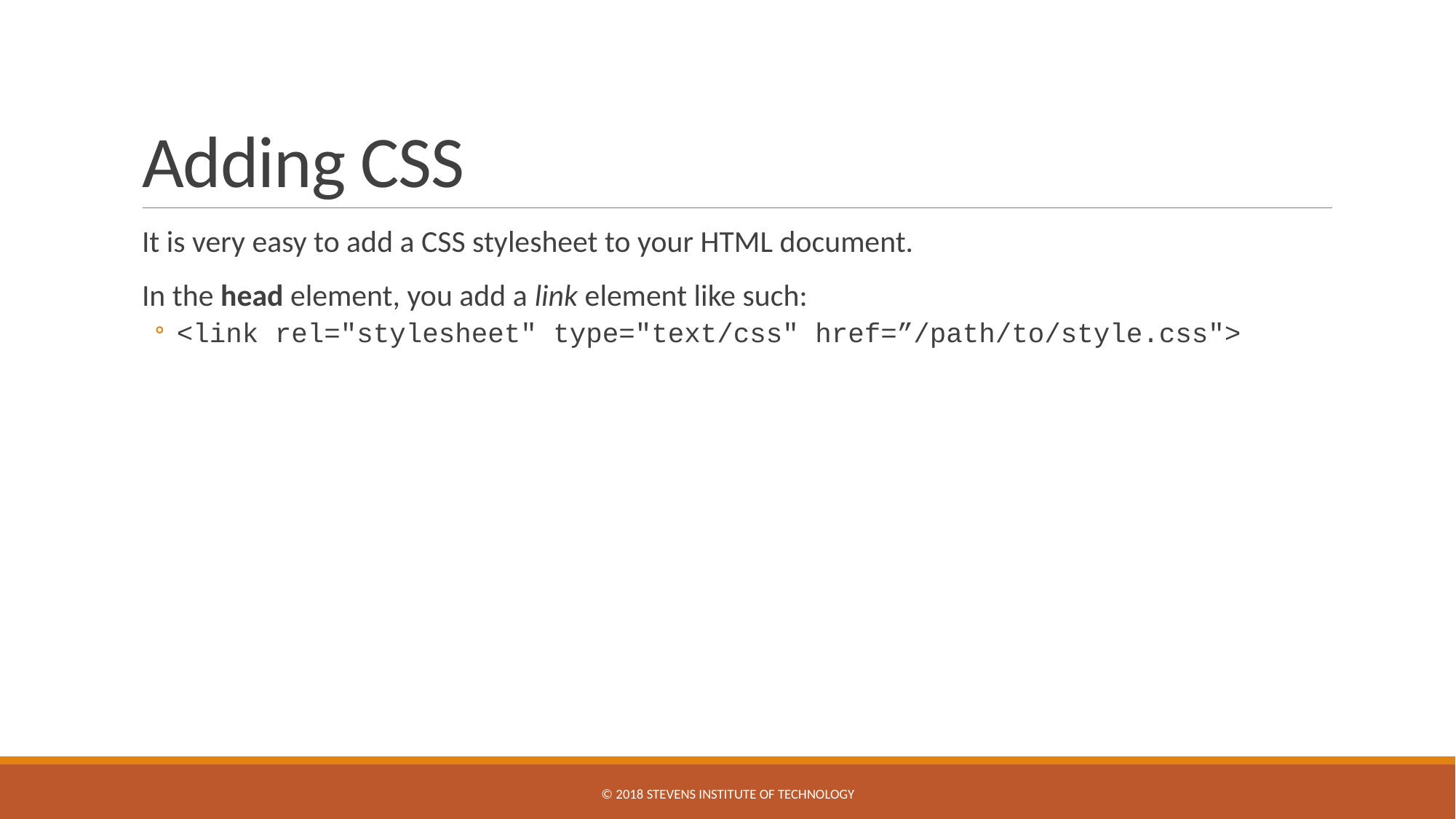

# Adding CSS
It is very easy to add a CSS stylesheet to your HTML document.
In the head element, you add a link element like such:
<link rel="stylesheet" type="text/css" href=”/path/to/style.css">

© 2018 STEVENS INSTITUTE OF TECHNOLOGY